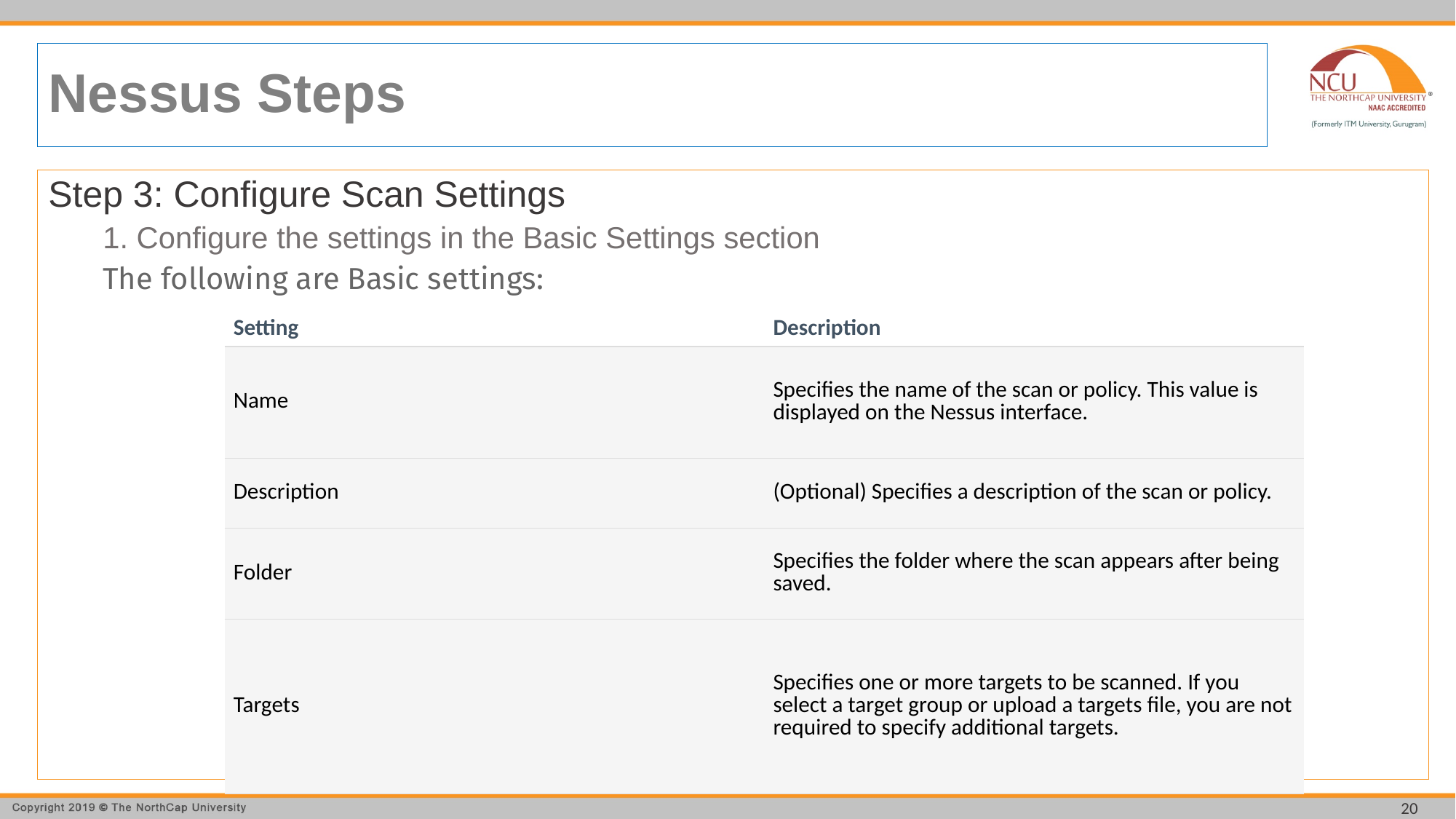

# Nessus Steps
Step 3: Configure Scan Settings
1. Configure the settings in the Basic Settings section
The following are Basic settings:

| Setting | Description |
| --- | --- |
| Name | Specifies the name of the scan or policy. This value is displayed on the Nessus interface. |
| Description | (Optional) Specifies a description of the scan or policy. |
| Folder | Specifies the folder where the scan appears after being saved. |
| Targets | Specifies one or more targets to be scanned. If you select a target group or upload a targets file, you are not required to specify additional targets. |
20